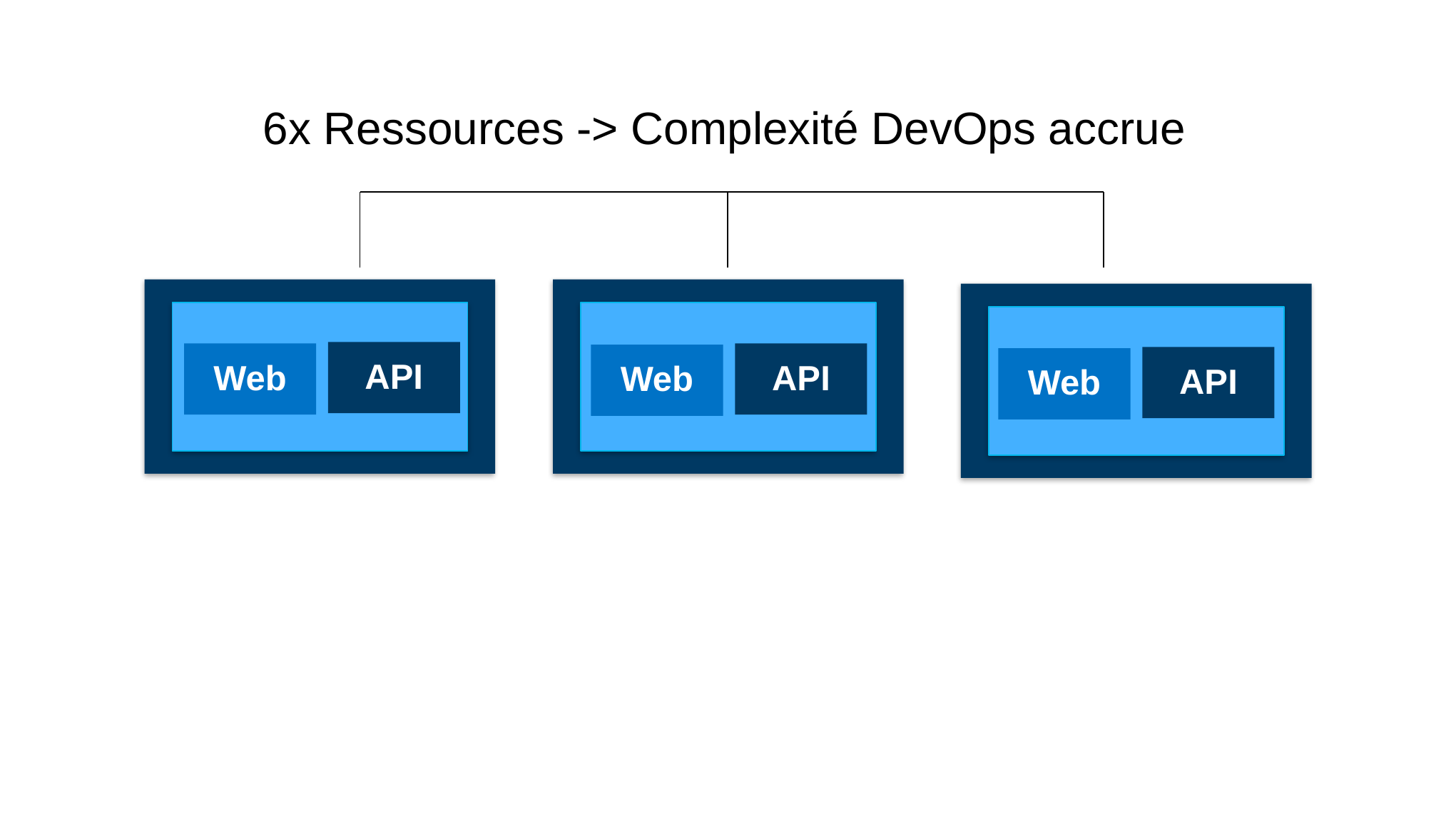

6x Ressources -> Complexité DevOps accrue

API
Web
API
Web
API
Web